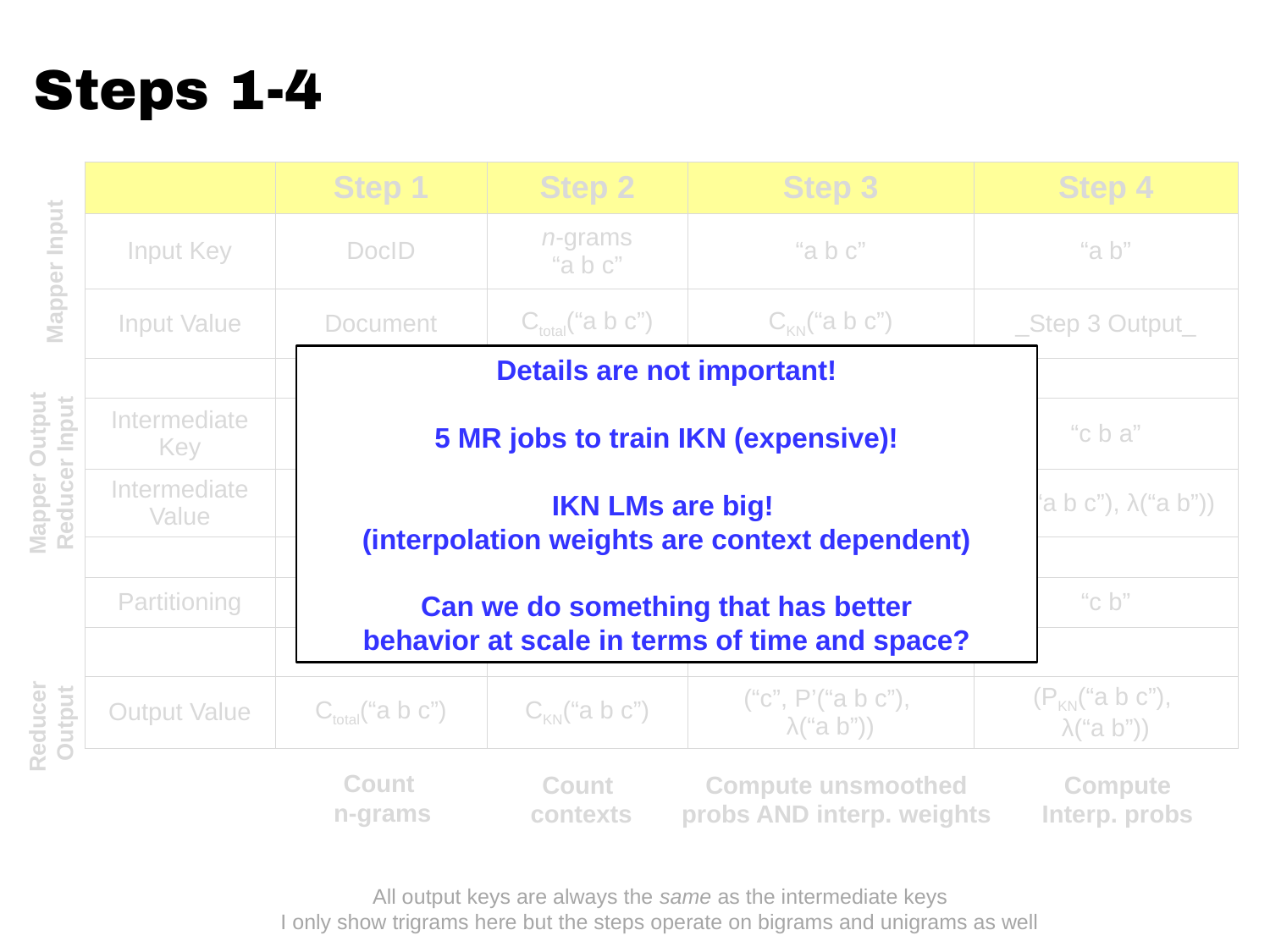

# Steps 1-4
|  | Step 1 | Step 2 | Step 3 | Step 4 |
| --- | --- | --- | --- | --- |
| Input Key | DocID | n-grams “a b c” | “a b c” | “a b” |
| Input Value | Document | Ctotal(“a b c”) | CKN(“a b c”) | \_Step 3 Output\_ |
|  |  |  |  |  |
| Intermediate Key | n-grams “a b c” | “a b c” | “a b” (history) | “c b a” |
| Intermediate Value | Cdoc(“a b c”) | C’KN(“a b c”) | (“c”, CKN(“a b c”)) | (P’(“a b c”), λ(“a b”)) |
|  |  |  |  |  |
| Partitioning | “a b c” | “a b c” | “a b” | “c b” |
|  |  |  |  |  |
| Output Value | Ctotal(“a b c”) | CKN(“a b c”) | (“c”, P’(“a b c”), λ(“a b”)) | (PKN(“a b c”), λ(“a b”)) |
Mapper Input
Details are not important!

5 MR jobs to train IKN (expensive)!

IKN LMs are big!
(interpolation weights are context dependent)

Can we do something that has better
behavior at scale in terms of time and space?
Mapper Output
Reducer Input
Reducer
Output
Count
n-grams
Count
contexts
Compute unsmoothed
probs AND interp. weights
Compute
Interp. probs
All output keys are always the same as the intermediate keys
I only show trigrams here but the steps operate on bigrams and unigrams as well
81